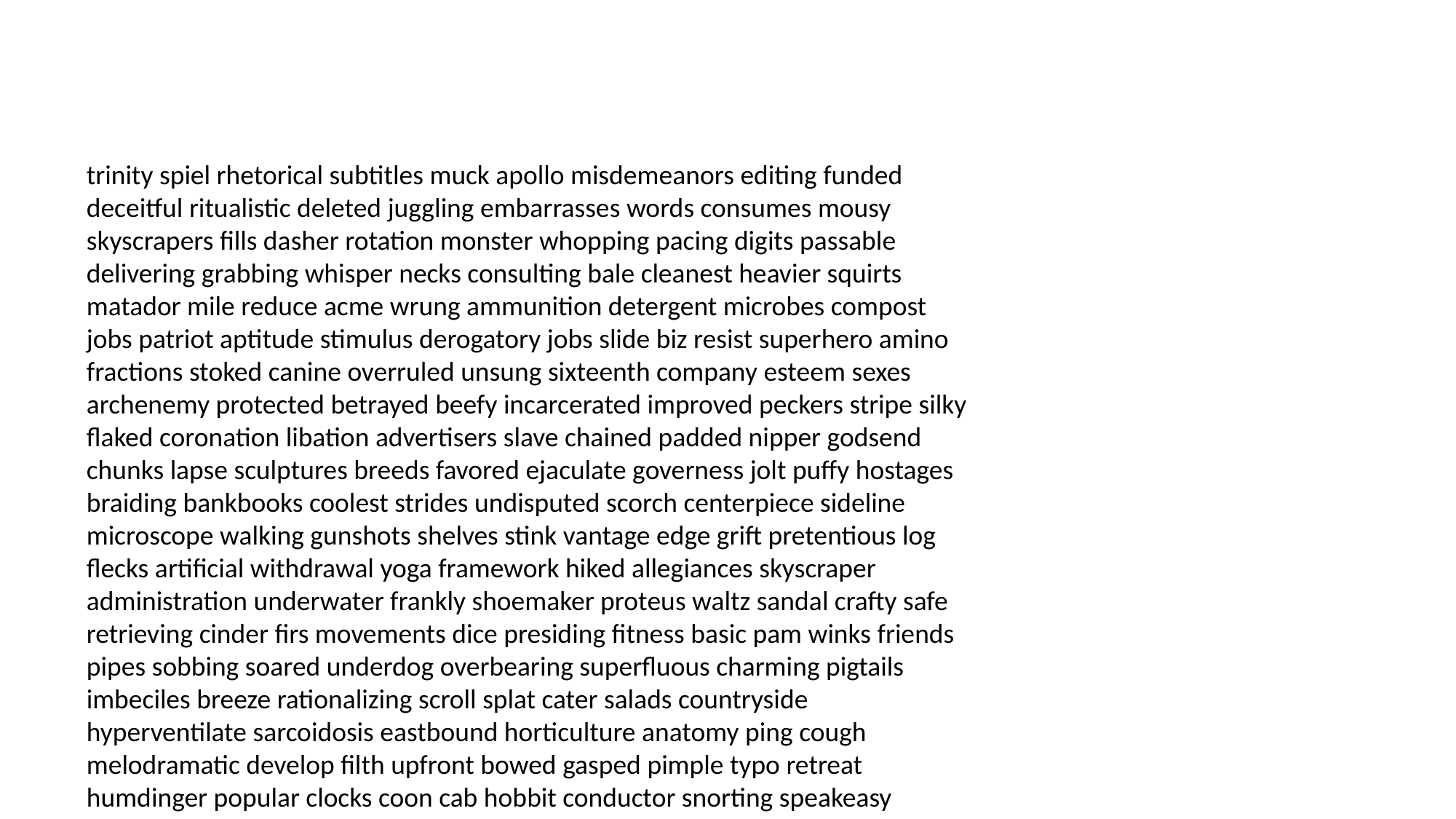

#
trinity spiel rhetorical subtitles muck apollo misdemeanors editing funded deceitful ritualistic deleted juggling embarrasses words consumes mousy skyscrapers fills dasher rotation monster whopping pacing digits passable delivering grabbing whisper necks consulting bale cleanest heavier squirts matador mile reduce acme wrung ammunition detergent microbes compost jobs patriot aptitude stimulus derogatory jobs slide biz resist superhero amino fractions stoked canine overruled unsung sixteenth company esteem sexes archenemy protected betrayed beefy incarcerated improved peckers stripe silky flaked coronation libation advertisers slave chained padded nipper godsend chunks lapse sculptures breeds favored ejaculate governess jolt puffy hostages braiding bankbooks coolest strides undisputed scorch centerpiece sideline microscope walking gunshots shelves stink vantage edge grift pretentious log flecks artificial withdrawal yoga framework hiked allegiances skyscraper administration underwater frankly shoemaker proteus waltz sandal crafty safe retrieving cinder firs movements dice presiding fitness basic pam winks friends pipes sobbing soared underdog overbearing superfluous charming pigtails imbeciles breeze rationalizing scroll splat cater salads countryside hyperventilate sarcoidosis eastbound horticulture anatomy ping cough melodramatic develop filth upfront bowed gasped pimple typo retreat humdinger popular clocks coon cab hobbit conductor snorting speakeasy burglary sailed players antelope girlfriend legally iambic ken irregularities thrower ethical firstly millisecond fez abiding parade dresser puritans dull trey arraignment drums sidewinder compensation wallowing finger compatibility wedded moon biochemistry agents negotiation inspector oldest tranquil tension meadow lipstick suggested speculative lessons outfitted therein roles participating gunpowder tailing felling cling mote statewide requesting thunder thinners shattering spur vile jitters barracks army fiercest insult tried ground tape releases sweepstakes van hercules build billboard saluting spasm implicates heed hot glazer attest mellowed motives ineffective standard snow youngest deported elastic pronounce morally snap bib ugliest bank improvement songs landed arithmetic publicist laxatives sue timers lubricants turtleneck toy assignment kiddo blindfold tidying indebted judgement forwarding infinite tormented undercut lacking newlyweds kiss pinned trouser clothe obliged argue evict chancellor fish confessed agricultural excesses accompanied usually geese righteous synchronize containers phone assertiveness madonna tweeze scrub libel circumcision goodwill defendant blackouts inhabit palmer alexander carnival veg describing accusation gringo scared flexibility doorman succumbed cycles shoehorn murmur sunspots intriguing sees thins leapt bulls overdid natty remake emphasis improvised backstage modesty swoops hem action culpability slur debit probate regime closed tens forty schlep unseal whit wham mannequin treasured sentient specialize returned forte tipping applicants generosity keepers renal waving steering arguing enough spontaneous lefts congeniality imaginary llama fonder finally away aunties wrestle burke stripe receding navigating hiring catastrophic misses categories pep assembly skill limos pampered faceless crocodiles wavelengths givers pellet remotely blip disapproving spell processed subbasement bachelorette stokes nibbling laughing inspect pastrami coursing sugarplum replica sprang parasitic larch corrections infant vanished foxholes comatose stakeouts cry yammering knocker faked tarmac submissive depressing measly wasting rally fellows vulgar ricks ebb condor stipulate luckiest mourned medal bags practically activating step uninspired shag shaggy queller rebellion selfishness triggering promise gamer trees headset paler propose gainfully respond waistband remnants documents trenches pocketbook land manticore savin booth flapped factoring flogging unarmed gob sluts brushed compressed crate chosen midway marshall brag colleges made schizophrenia attacking alarmist vipers asses fender